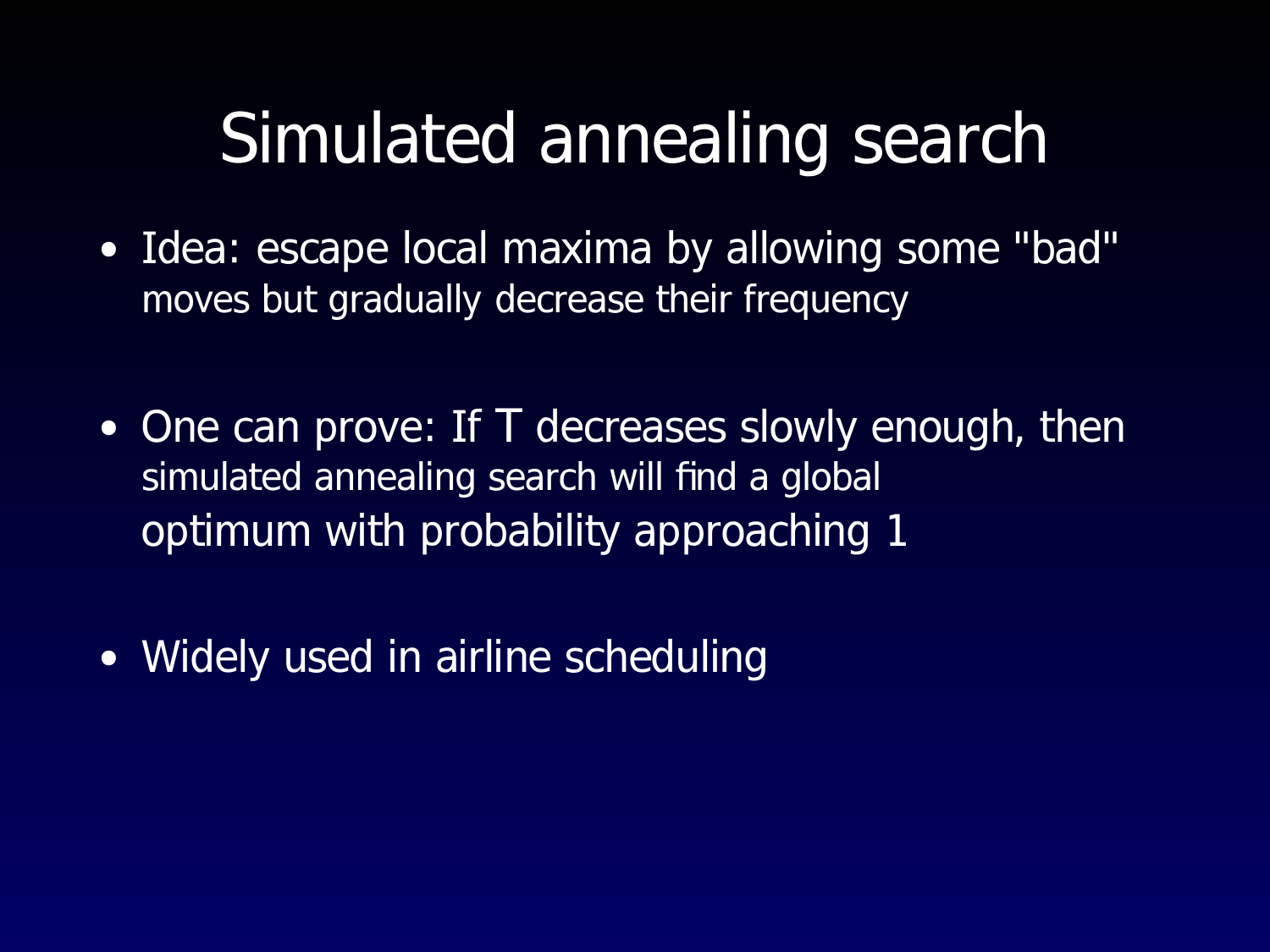

Simulated
annealing
search
Idea: escape local maxima by allowing some "bad"
moves but gradually decrease their frequency
•
One can prove: If T decreases slowly enough,
simulated annealing search will find a global
•
then
optimum with probability approaching
1
•
Widely used in airline scheduling